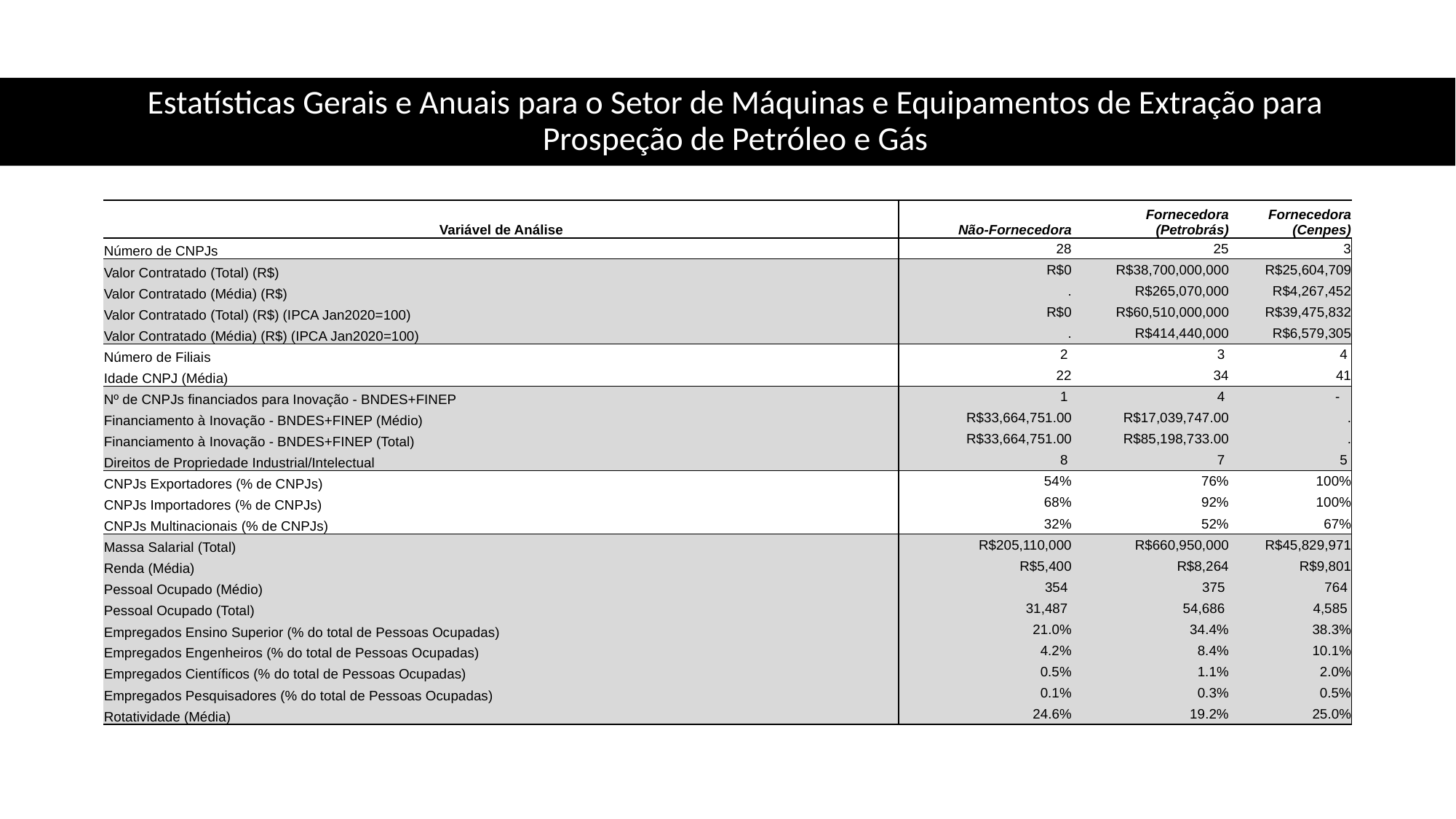

# Estatísticas Gerais e Anuais para o Setor de Máquinas e Equipamentos de Extração para Prospeção de Petróleo e Gás

| Variável de Análise | Não-Fornecedora | Fornecedora (Petrobrás) | Fornecedora (Cenpes) |
| --- | --- | --- | --- |
| Número de CNPJs | 28 | 25 | 3 |
| Valor Contratado (Total) (R$) | R$0 | R$38,700,000,000 | R$25,604,709 |
| Valor Contratado (Média) (R$) | . | R$265,070,000 | R$4,267,452 |
| Valor Contratado (Total) (R$) (IPCA Jan2020=100) | R$0 | R$60,510,000,000 | R$39,475,832 |
| Valor Contratado (Média) (R$) (IPCA Jan2020=100) | . | R$414,440,000 | R$6,579,305 |
| Número de Filiais | 2 | 3 | 4 |
| Idade CNPJ (Média) | 22 | 34 | 41 |
| Nº de CNPJs financiados para Inovação - BNDES+FINEP | 1 | 4 | - |
| Financiamento à Inovação - BNDES+FINEP (Médio) | R$33,664,751.00 | R$17,039,747.00 | . |
| Financiamento à Inovação - BNDES+FINEP (Total) | R$33,664,751.00 | R$85,198,733.00 | . |
| Direitos de Propriedade Industrial/Intelectual | 8 | 7 | 5 |
| CNPJs Exportadores (% de CNPJs) | 54% | 76% | 100% |
| CNPJs Importadores (% de CNPJs) | 68% | 92% | 100% |
| CNPJs Multinacionais (% de CNPJs) | 32% | 52% | 67% |
| Massa Salarial (Total) | R$205,110,000 | R$660,950,000 | R$45,829,971 |
| Renda (Média) | R$5,400 | R$8,264 | R$9,801 |
| Pessoal Ocupado (Médio) | 354 | 375 | 764 |
| Pessoal Ocupado (Total) | 31,487 | 54,686 | 4,585 |
| Empregados Ensino Superior (% do total de Pessoas Ocupadas) | 21.0% | 34.4% | 38.3% |
| Empregados Engenheiros (% do total de Pessoas Ocupadas) | 4.2% | 8.4% | 10.1% |
| Empregados Científicos (% do total de Pessoas Ocupadas) | 0.5% | 1.1% | 2.0% |
| Empregados Pesquisadores (% do total de Pessoas Ocupadas) | 0.1% | 0.3% | 0.5% |
| Rotatividade (Média) | 24.6% | 19.2% | 25.0% |